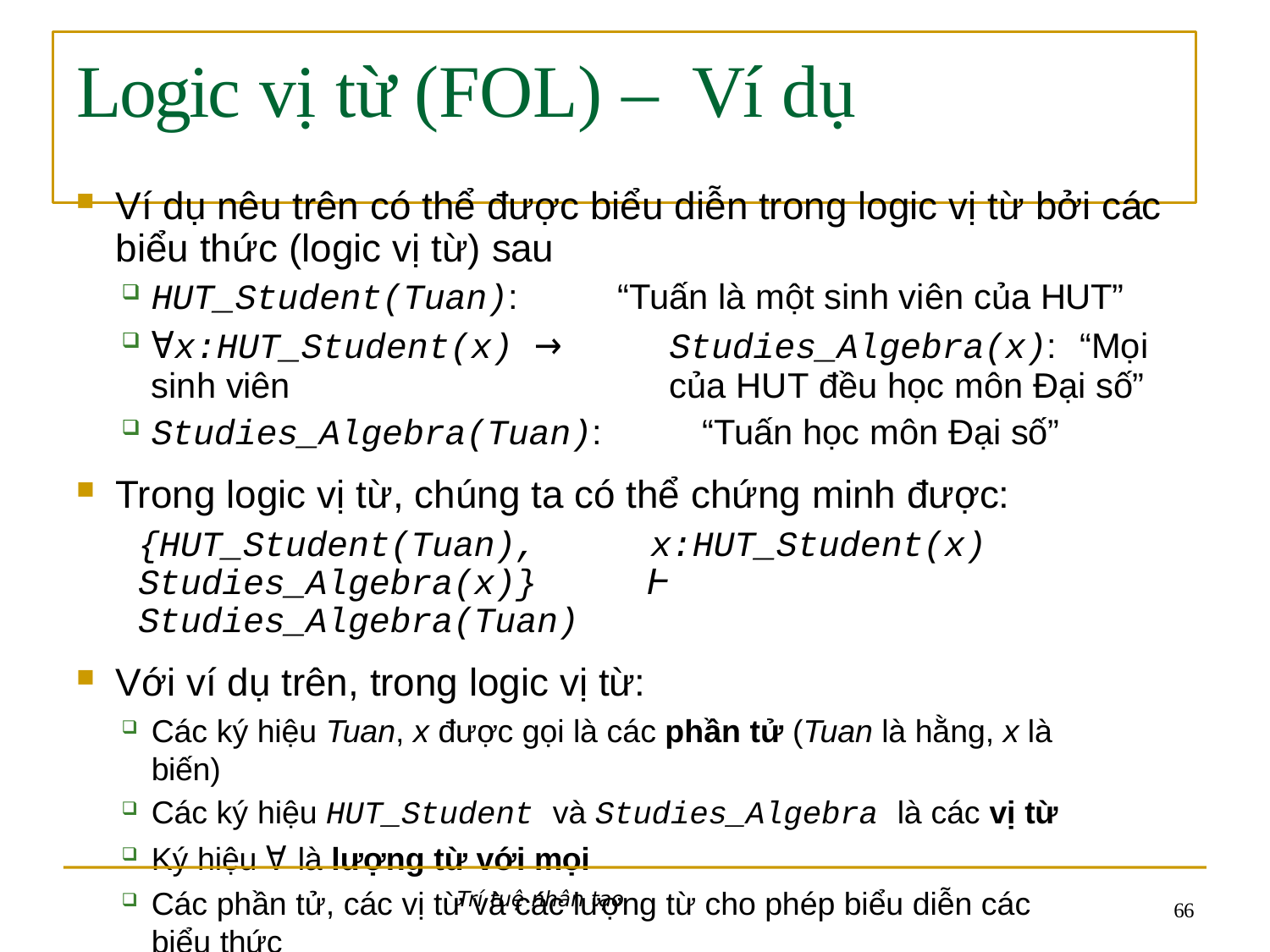

# Logic vị từ (FOL) –	Ví dụ
Ví dụ nêu trên có thể được biểu diễn trong logic vị từ bởi các biểu thức (logic vị từ) sau
HUT_Student(Tuan):	“Tuấn là một sinh viên của HUT”
∀x:HUT_Student(x) →	Studies_Algebra(x):	“Mọi sinh viên 	của HUT đều học môn Đại số”
Studies_Algebra(Tuan):	“Tuấn học môn Đại số”
Trong logic vị từ, chúng ta có thể chứng minh được:
{HUT_Student(Tuan),		x:HUT_Student(x) Studies_Algebra(x)}	Ⱶ	Studies_Algebra(Tuan)
Với ví dụ trên, trong logic vị từ:
Các ký hiệu Tuan, x được gọi là các phần tử (Tuan là hằng, x là biến)
Các ký hiệu HUT_Student và Studies_Algebra là các vị từ
Ký hiệu ∀ là lượng từ với mọi
Các phần tử, các vị từ và các lượng từ cho phép biểu diễn các biểu thức

Trí tuệ nhân tạo
66